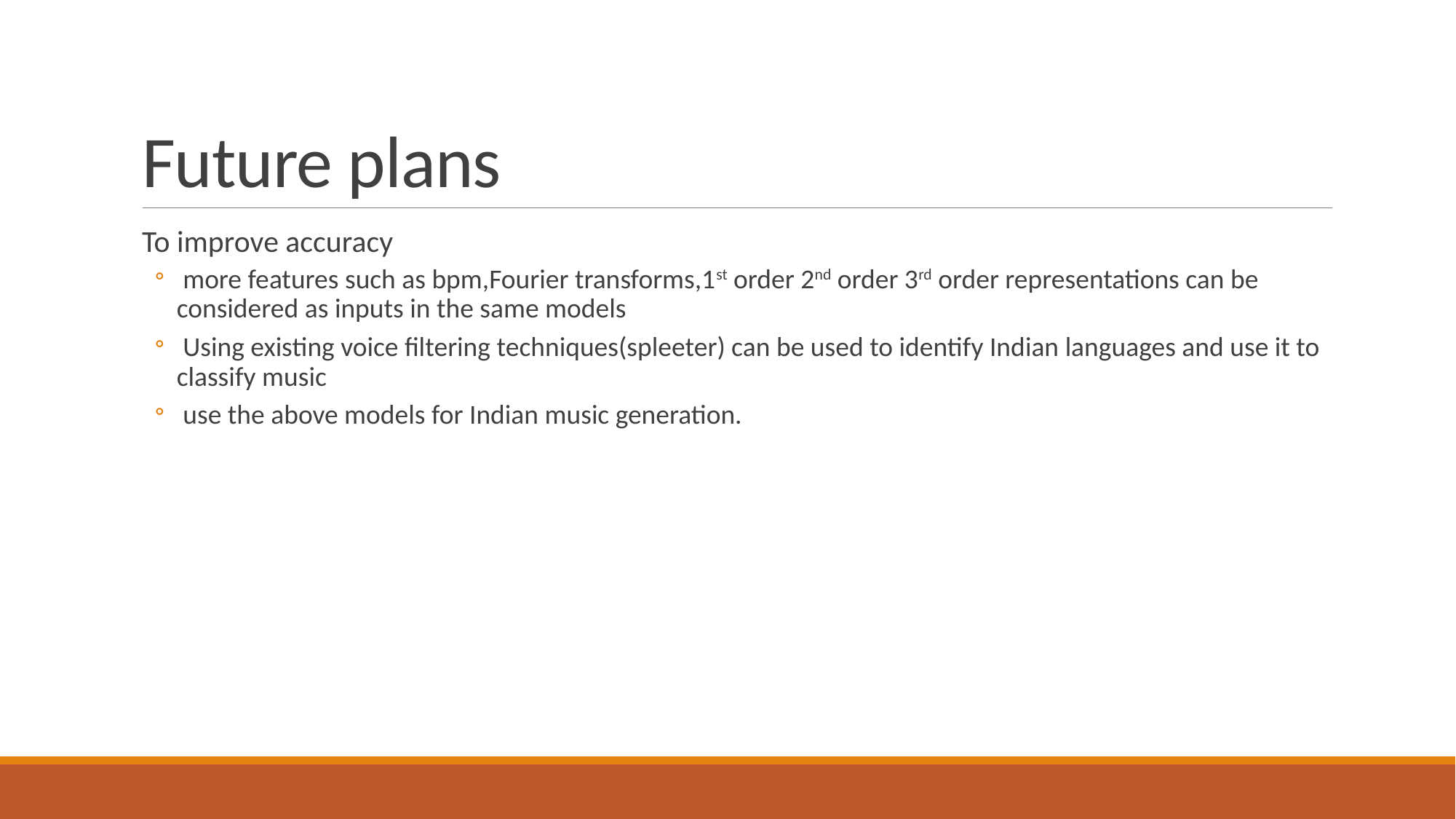

# Future plans
To improve accuracy
 more features such as bpm,Fourier transforms,1st order 2nd order 3rd order representations can be considered as inputs in the same models
 Using existing voice filtering techniques(spleeter) can be used to identify Indian languages and use it to classify music
 use the above models for Indian music generation.